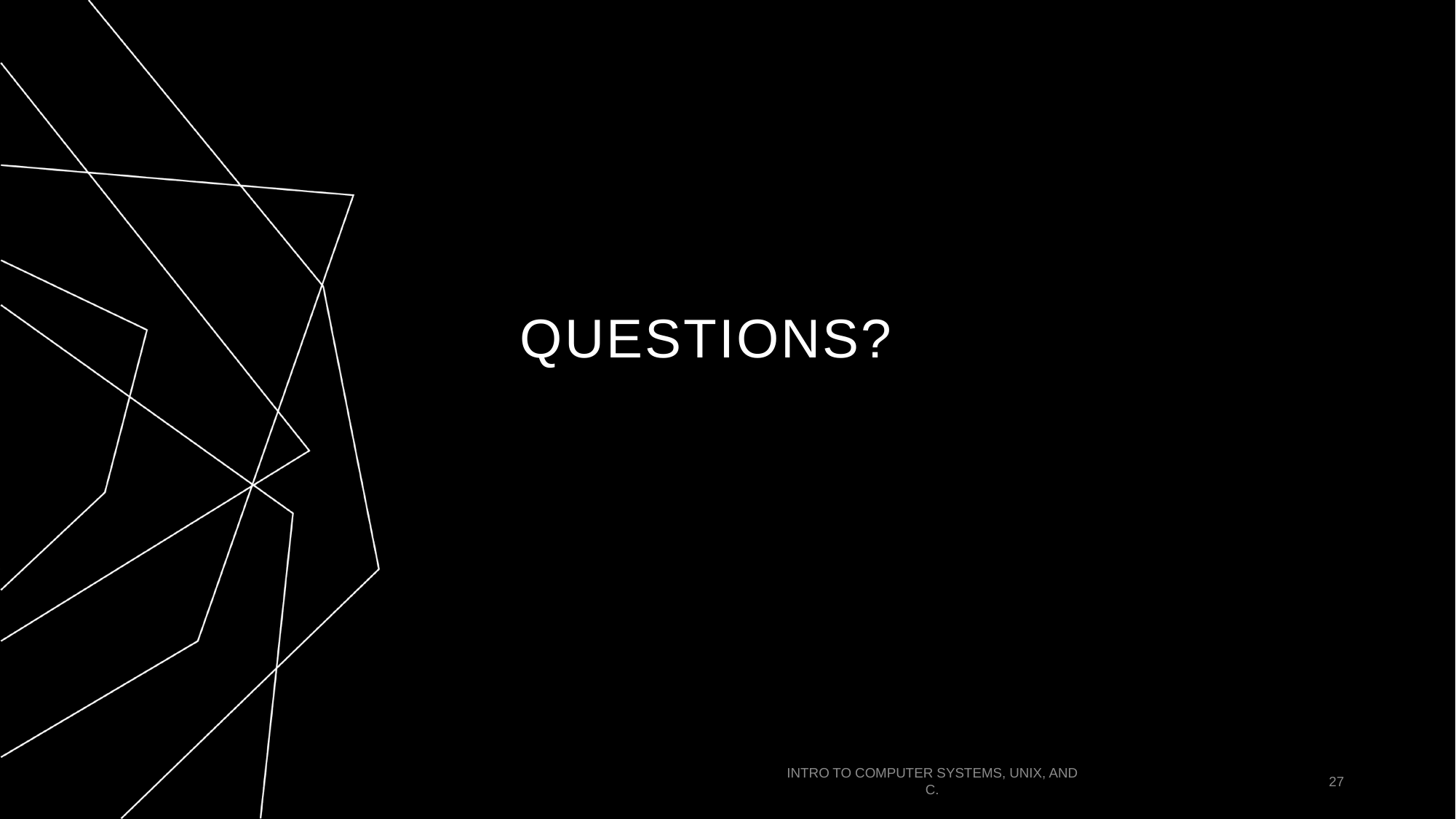

# Questions?

INTRO TO​ COMPUTER SYSTEMS,​ UNIX,​ AND C.​
27